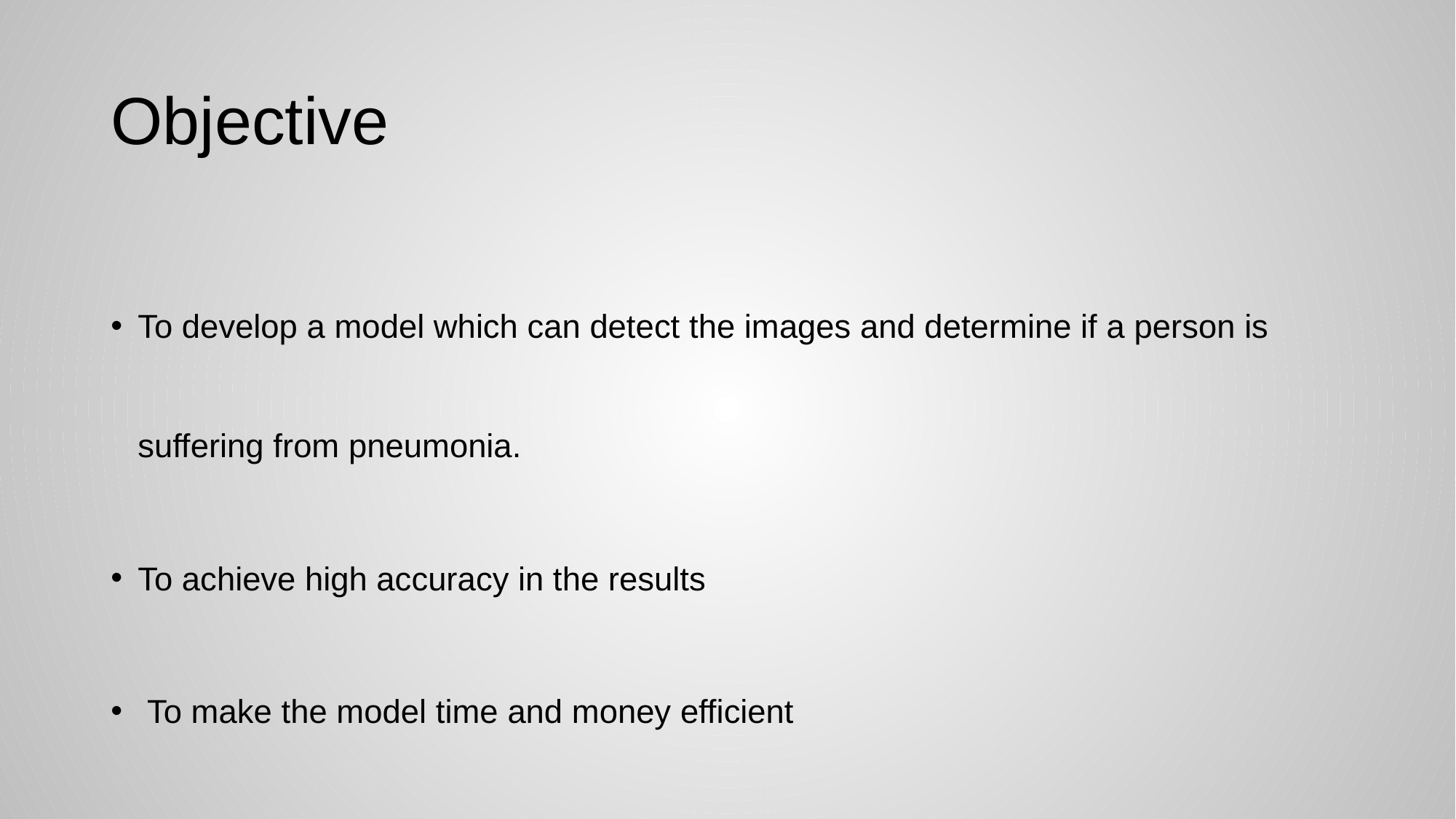

# Objective
To develop a model which can detect the images and determine if a person is suffering from pneumonia.
To achieve high accuracy in the results
 To make the model time and money efficient